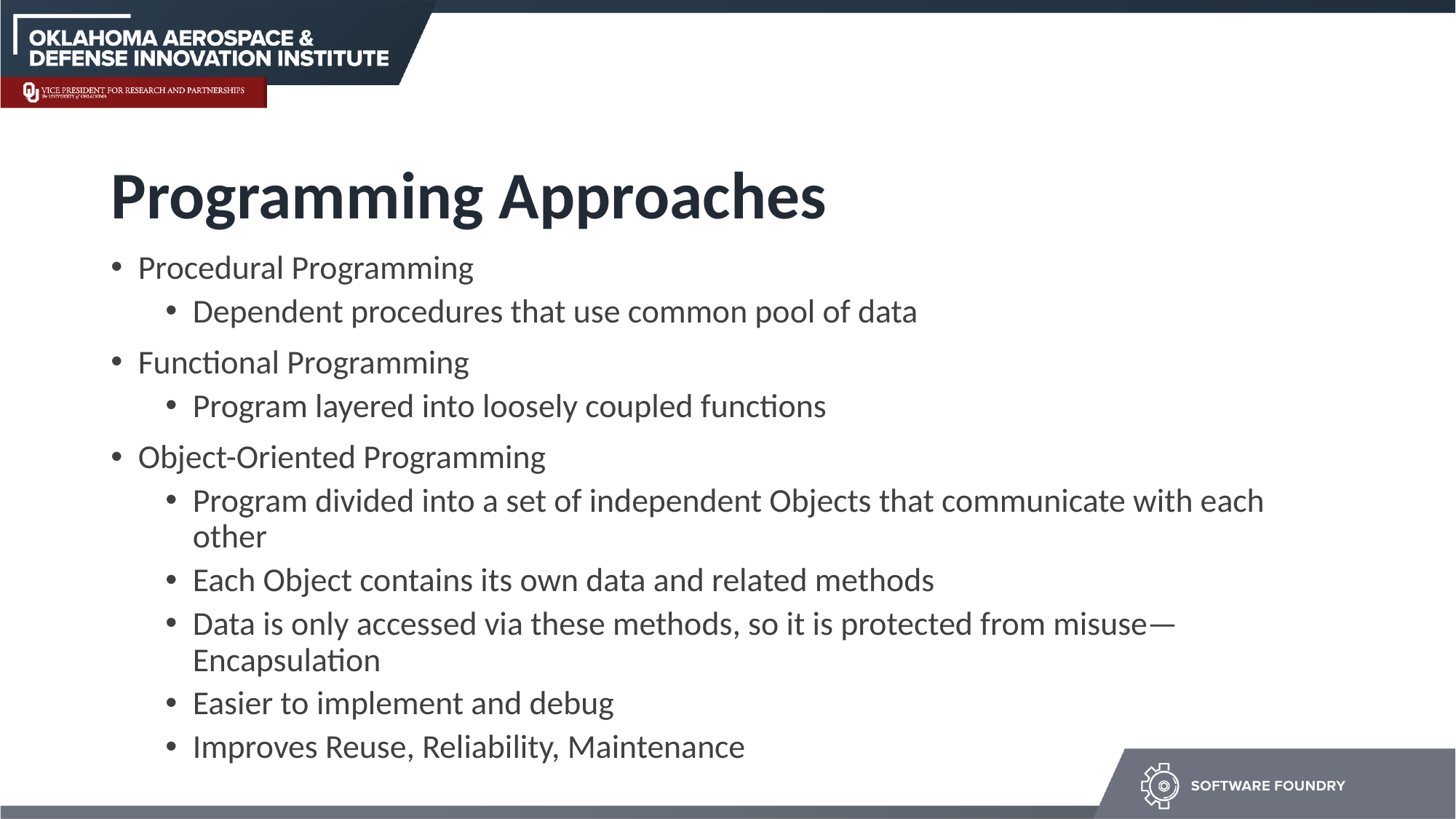

# Programming Approaches
Procedural Programming
Dependent procedures that use common pool of data
Functional Programming
Program layered into loosely coupled functions
Object-Oriented Programming
Program divided into a set of independent Objects that communicate with each other
Each Object contains its own data and related methods
Data is only accessed via these methods, so it is protected from misuse—Encapsulation
Easier to implement and debug
Improves Reuse, Reliability, Maintenance